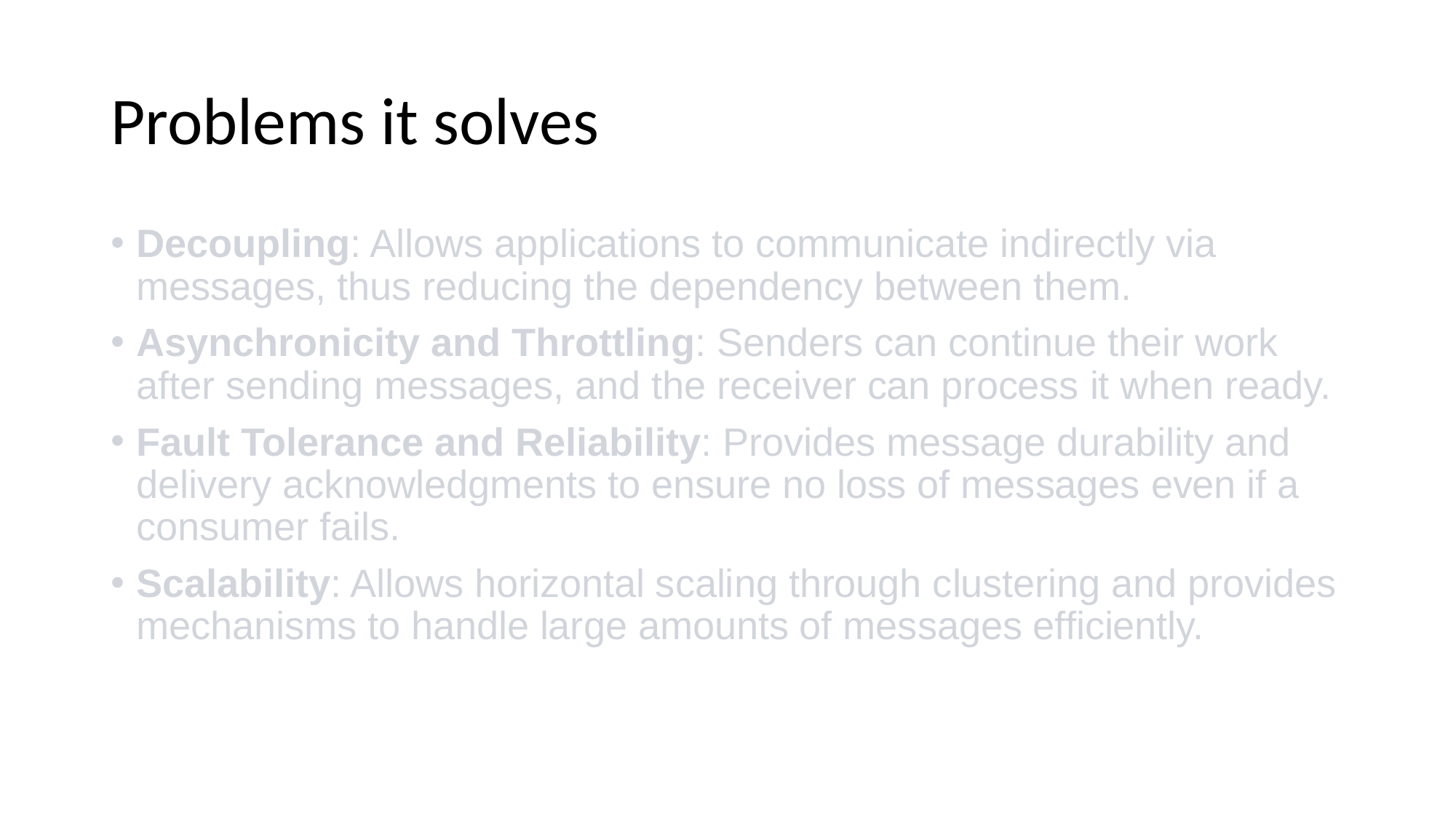

# Problems it solves
Decoupling: Allows applications to communicate indirectly via messages, thus reducing the dependency between them.
Asynchronicity and Throttling: Senders can continue their work after sending messages, and the receiver can process it when ready.
Fault Tolerance and Reliability: Provides message durability and delivery acknowledgments to ensure no loss of messages even if a consumer fails.
Scalability: Allows horizontal scaling through clustering and provides mechanisms to handle large amounts of messages efficiently.